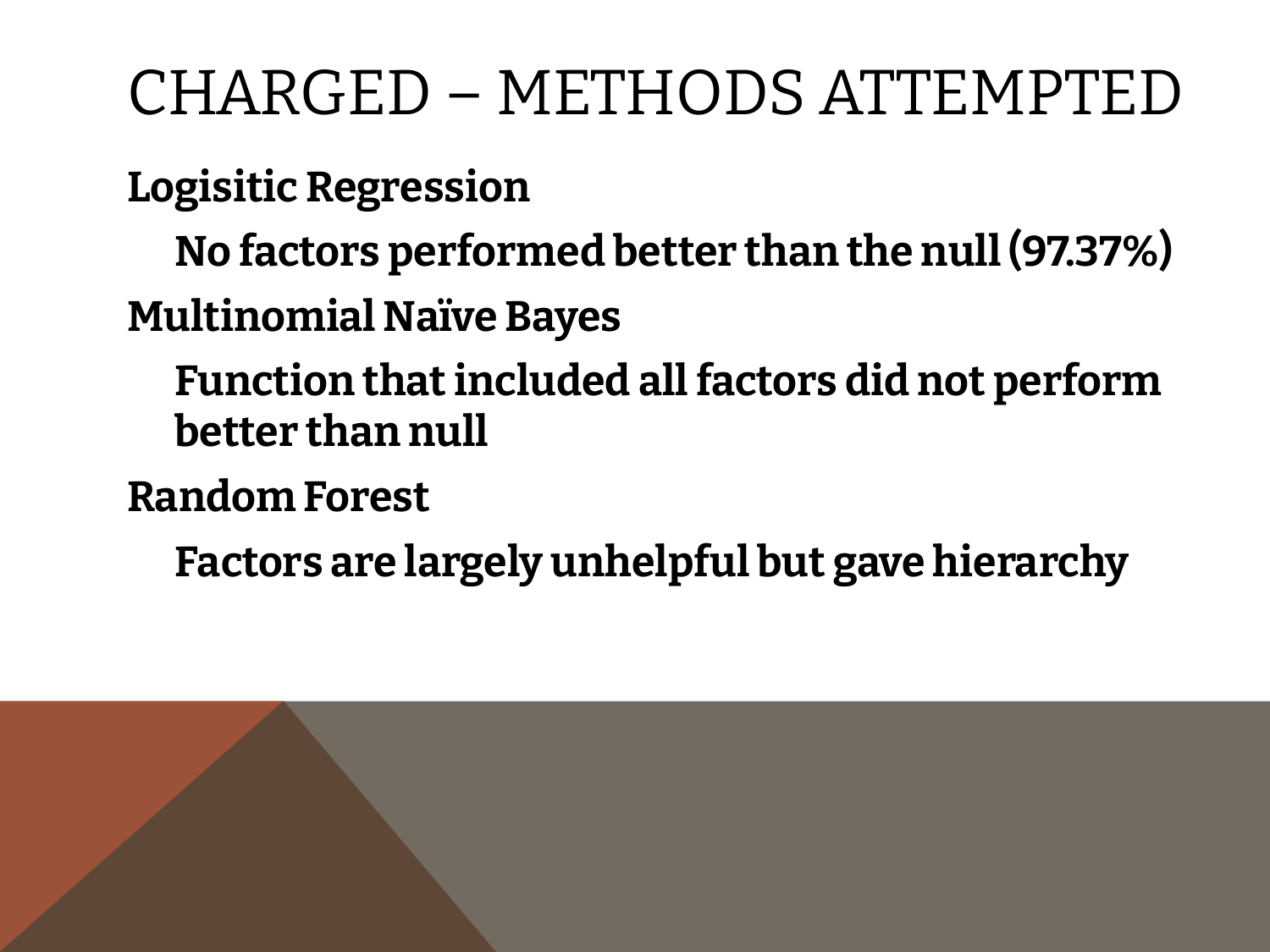

# Charged – METHODS Attempted
Logisitic Regression
	No factors performed better than the null (97.37%)
Multinomial Naïve Bayes
	Function that included all factors did not perform better than null
Random Forest
	Factors are largely unhelpful but gave hierarchy